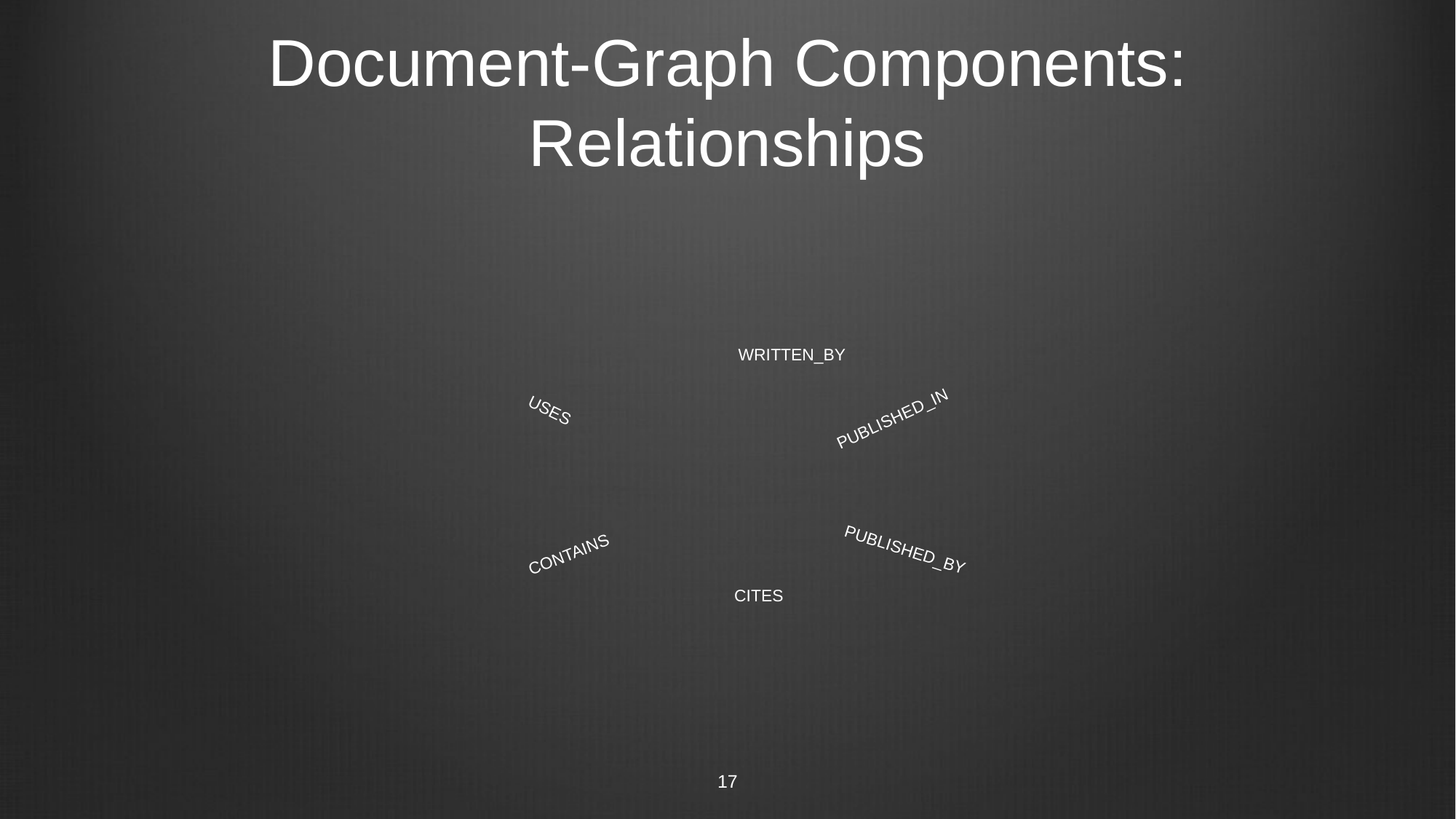

# Document-Graph Components: Relationships
Document
Document
WRITTEN_BY
PUBLISHED_IN
USES
CONTAINS
PUBLISHED_BY
CITES
17